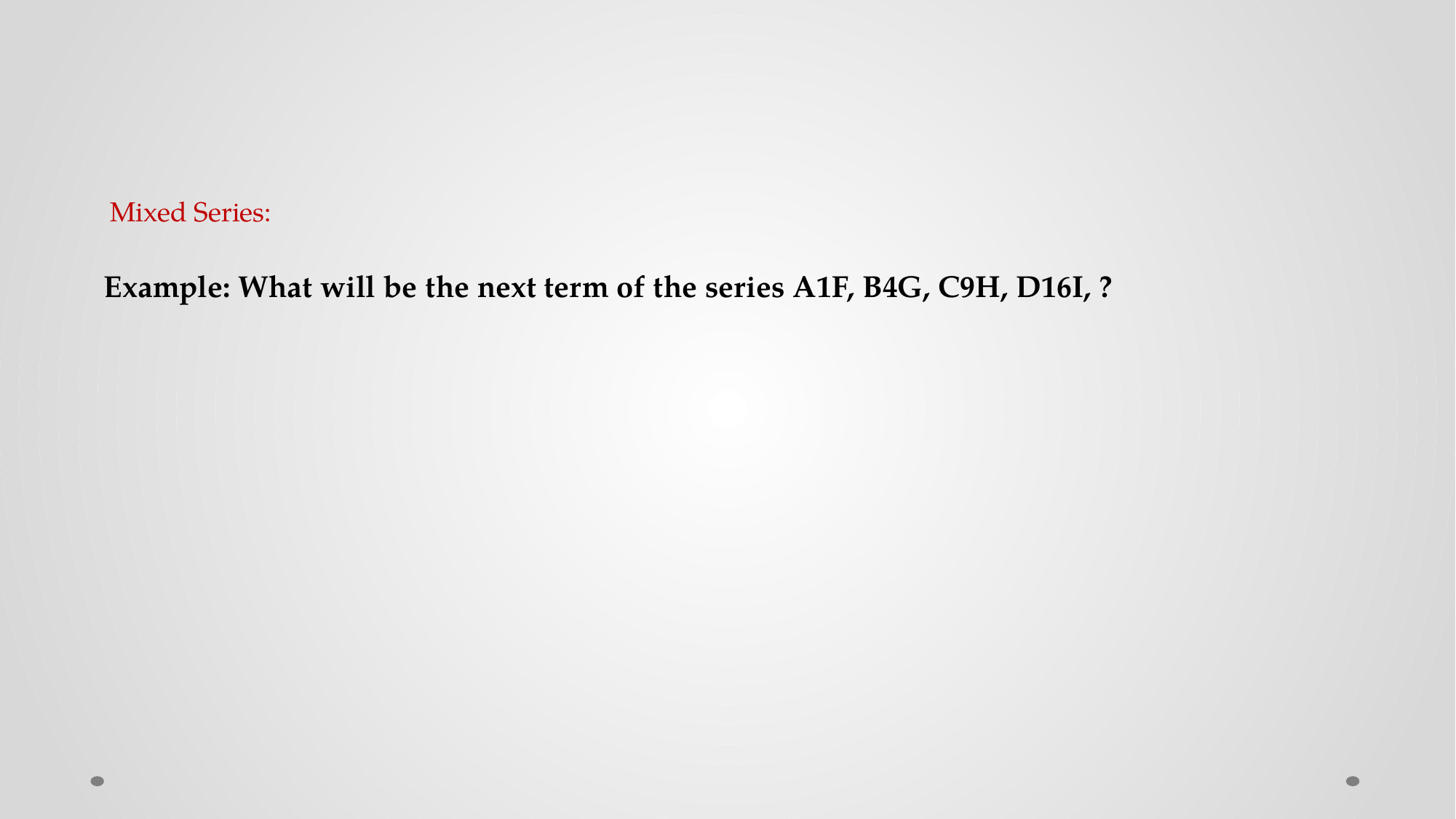

# Mixed Series:
Example: What will be the next term of the series A1F, B4G, C9H, D16I, ?